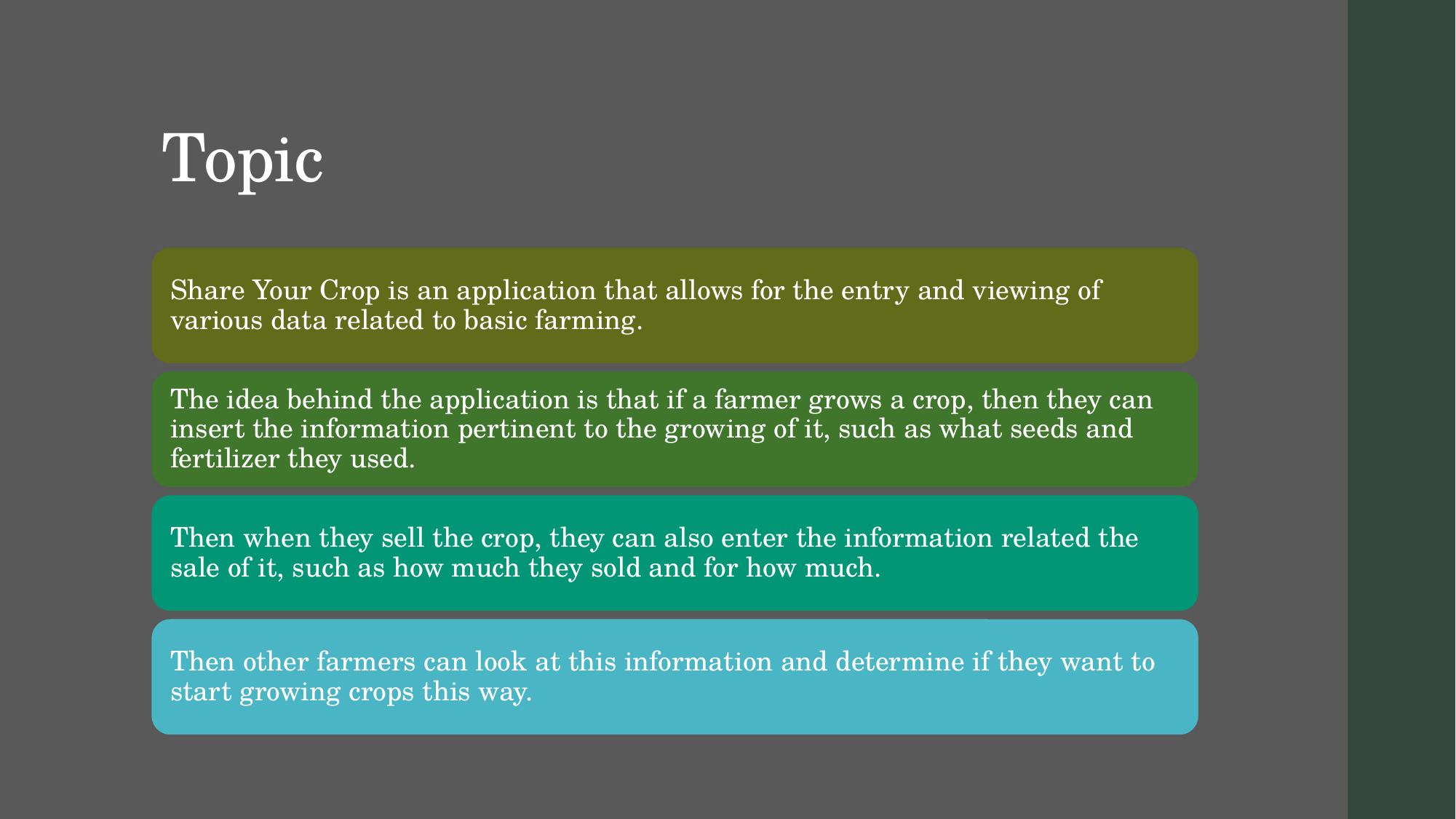

# Topic
Share Your Crop is an application that allows for the entry and viewing of various data related to basic farming.
The idea behind the application is that if a farmer grows a crop, then they can insert the information pertinent to the growing of it, such as what seeds and fertilizer they used.
Then when they sell the crop, they can also enter the information related the sale of it, such as how much they sold and for how much.
Then other farmers can look at this information and determine if they want to start growing crops this way.